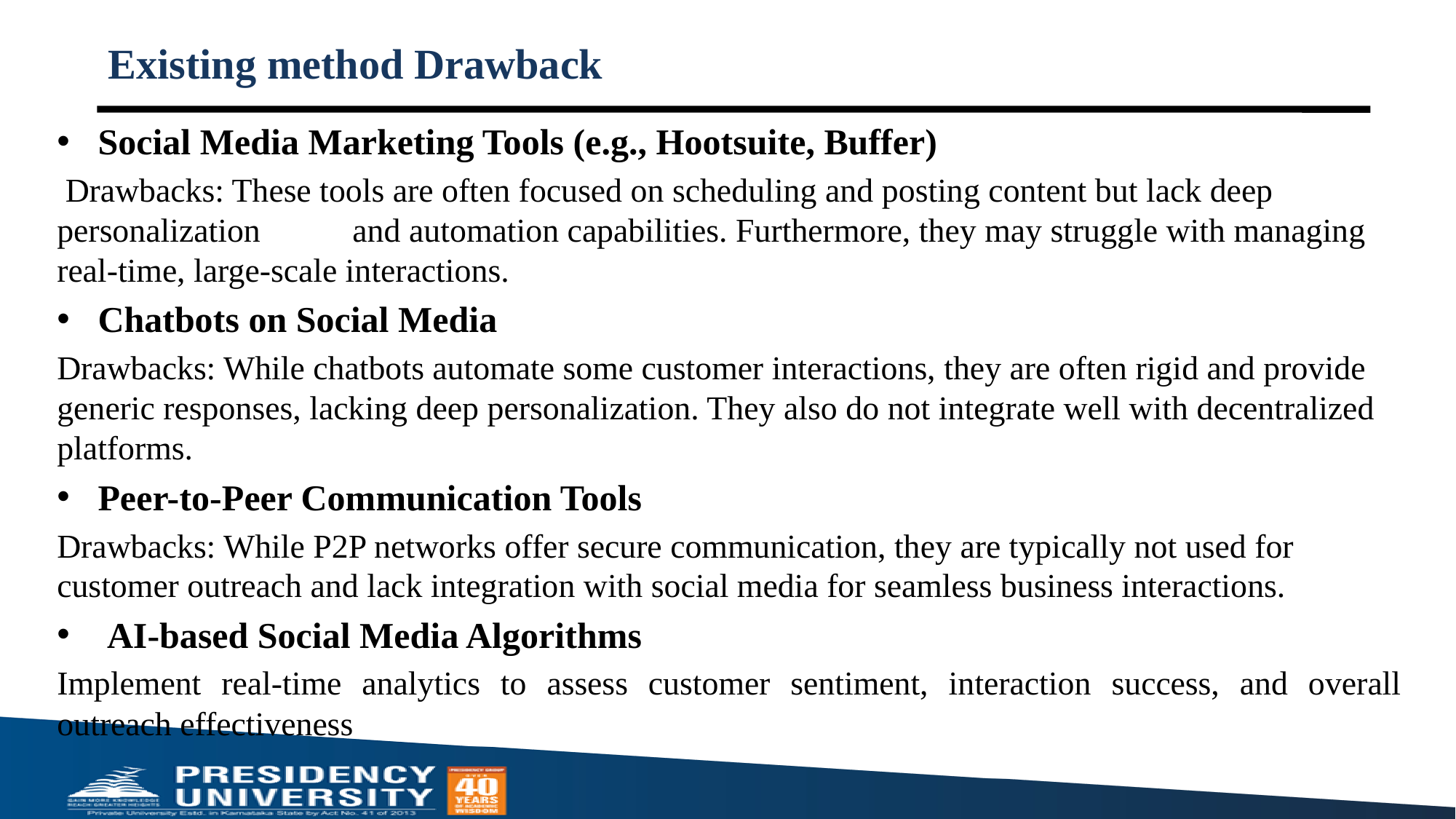

# Existing method Drawback
Social Media Marketing Tools (e.g., Hootsuite, Buffer)
 Drawbacks: These tools are often focused on scheduling and posting content but lack deep personalization           and automation capabilities. Furthermore, they may struggle with managing real-time, large-scale interactions.
Chatbots on Social Media
Drawbacks: While chatbots automate some customer interactions, they are often rigid and provide generic responses, lacking deep personalization. They also do not integrate well with decentralized platforms.
Peer-to-Peer Communication Tools
Drawbacks: While P2P networks offer secure communication, they are typically not used for customer outreach and lack integration with social media for seamless business interactions.
 AI-based Social Media Algorithms
Implement real-time analytics to assess customer sentiment, interaction success, and overall outreach effectiveness